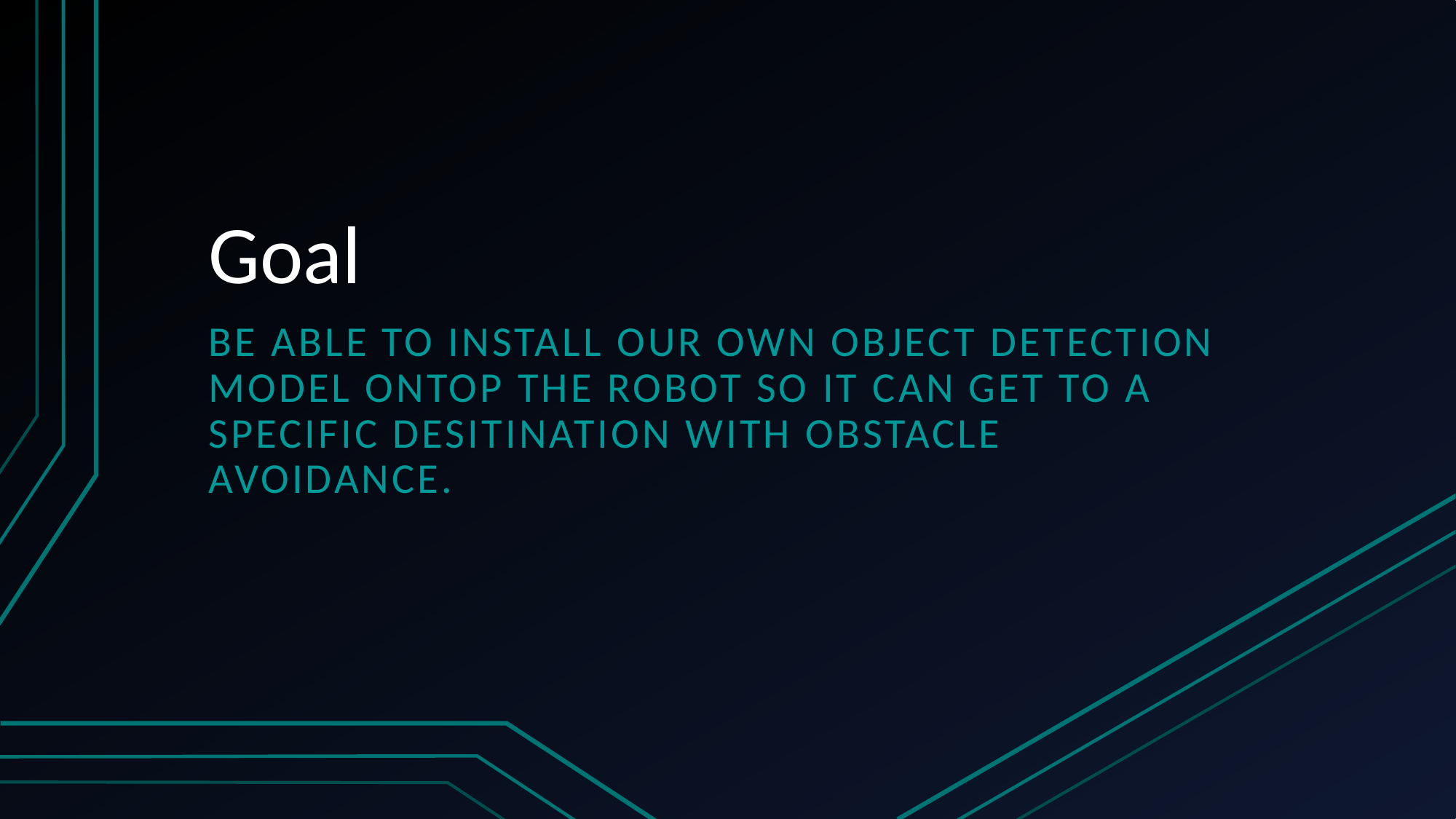

# Goal
Be able to install our own object detection model ontop the robot so it can get to a specific desitination with obstacle avoidance.